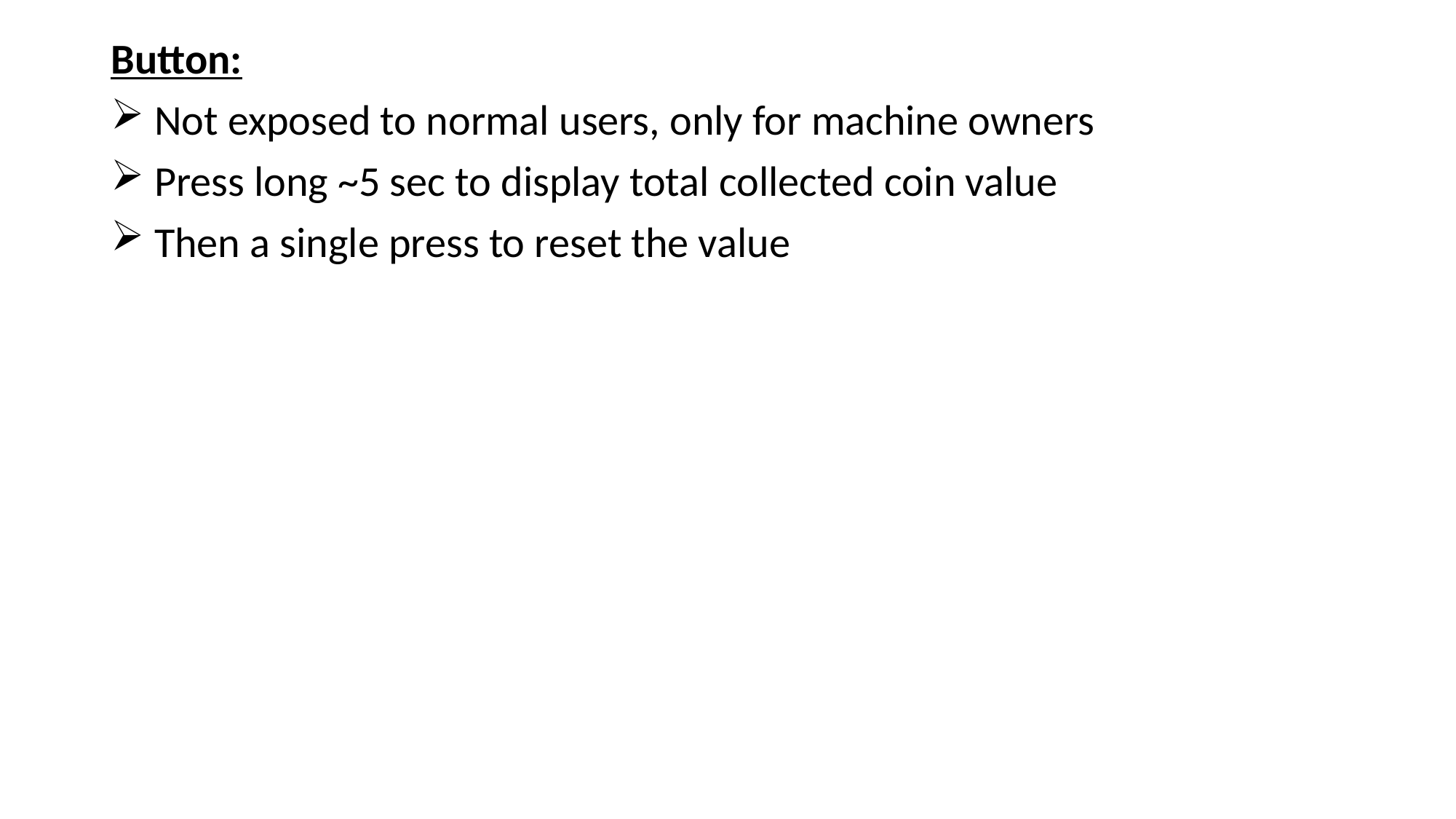

Button:
 Not exposed to normal users, only for machine owners
 Press long ~5 sec to display total collected coin value
 Then a single press to reset the value